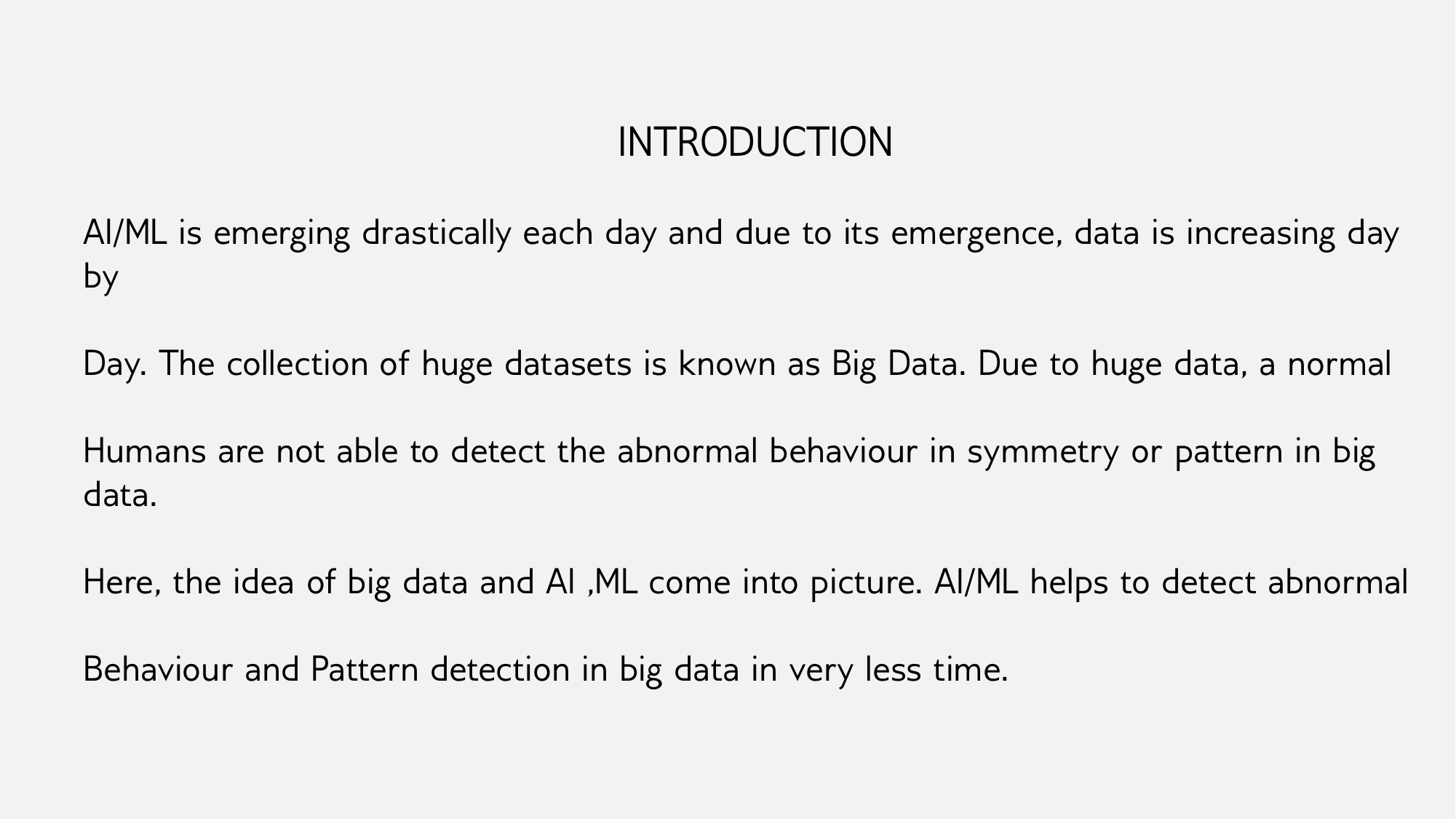

INTRODUCTION

AI/ML is emerging drastically each day and due to its emergence, data is increasing day by

Day. The collection of huge datasets is known as Big Data. Due to huge data, a normal

Humans are not able to detect the abnormal behaviour in symmetry or pattern in big data.

Here, the idea of big data and AI ,ML come into picture. AI/ML helps to detect abnormal

Behaviour and Pattern detection in big data in very less time.